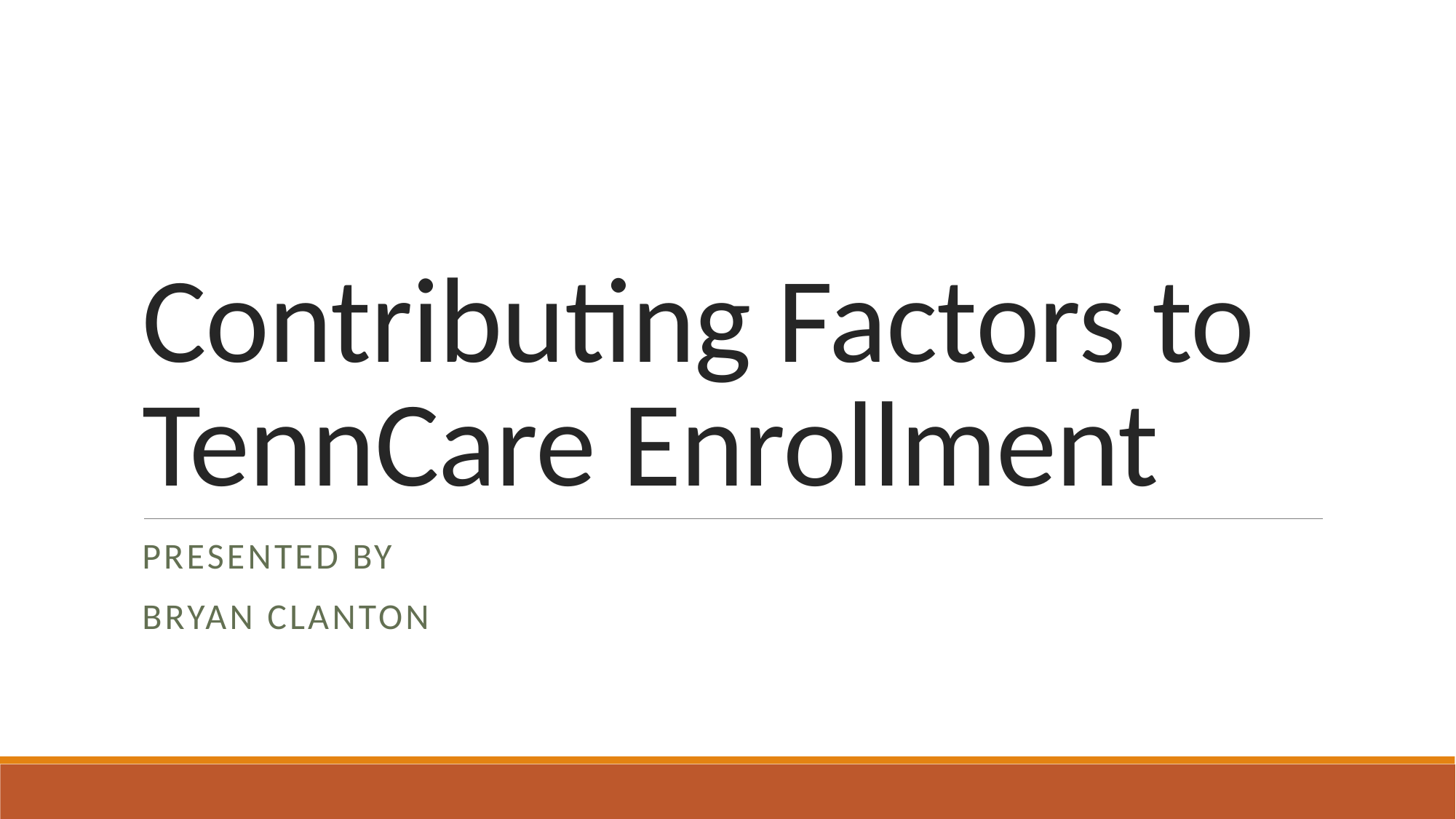

# Contributing Factors to TennCare Enrollment
Presented by
Bryan Clanton